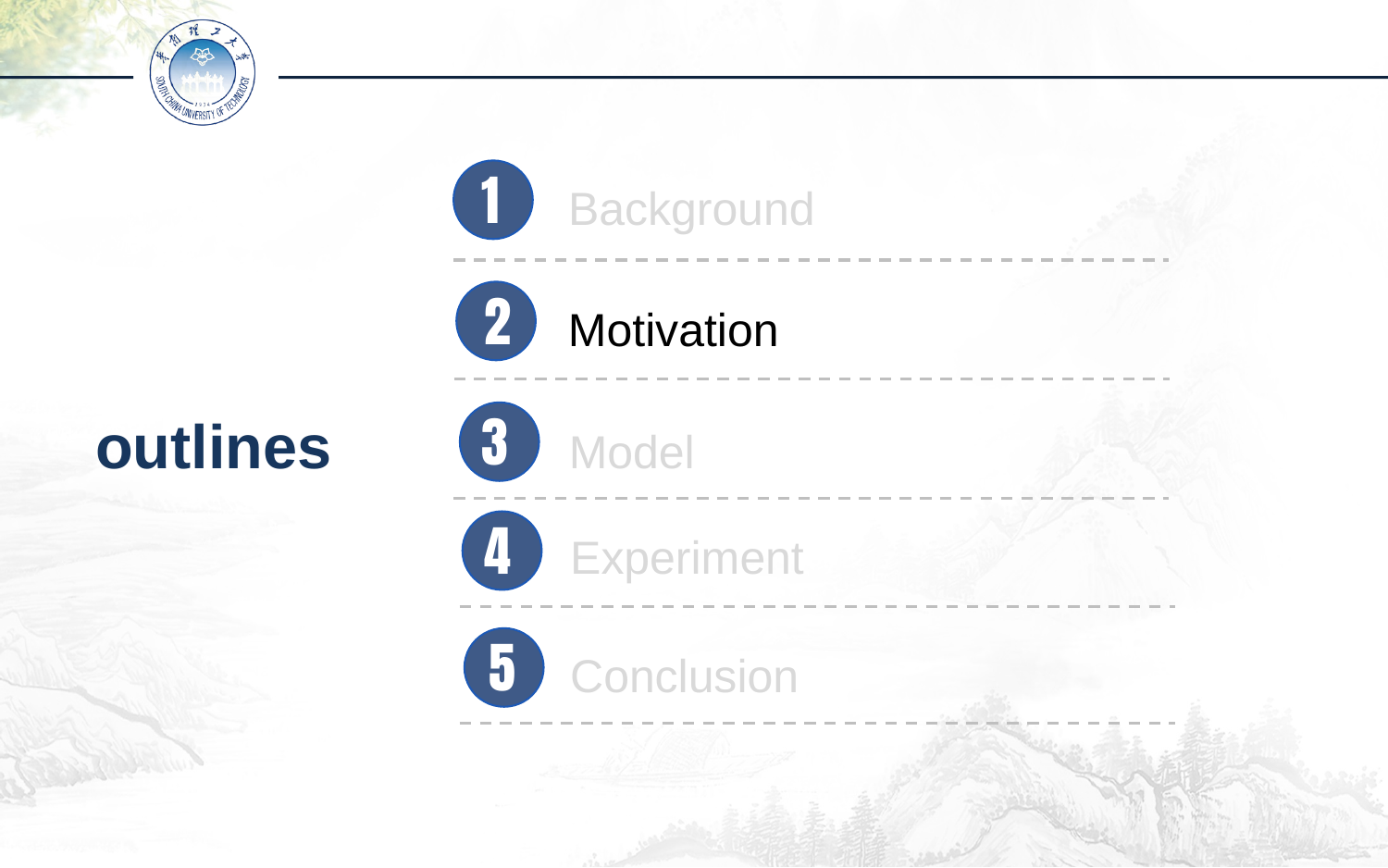

1
Background

2
Motivation
outlines

3
Model

4
Experiment

5
Conclusion